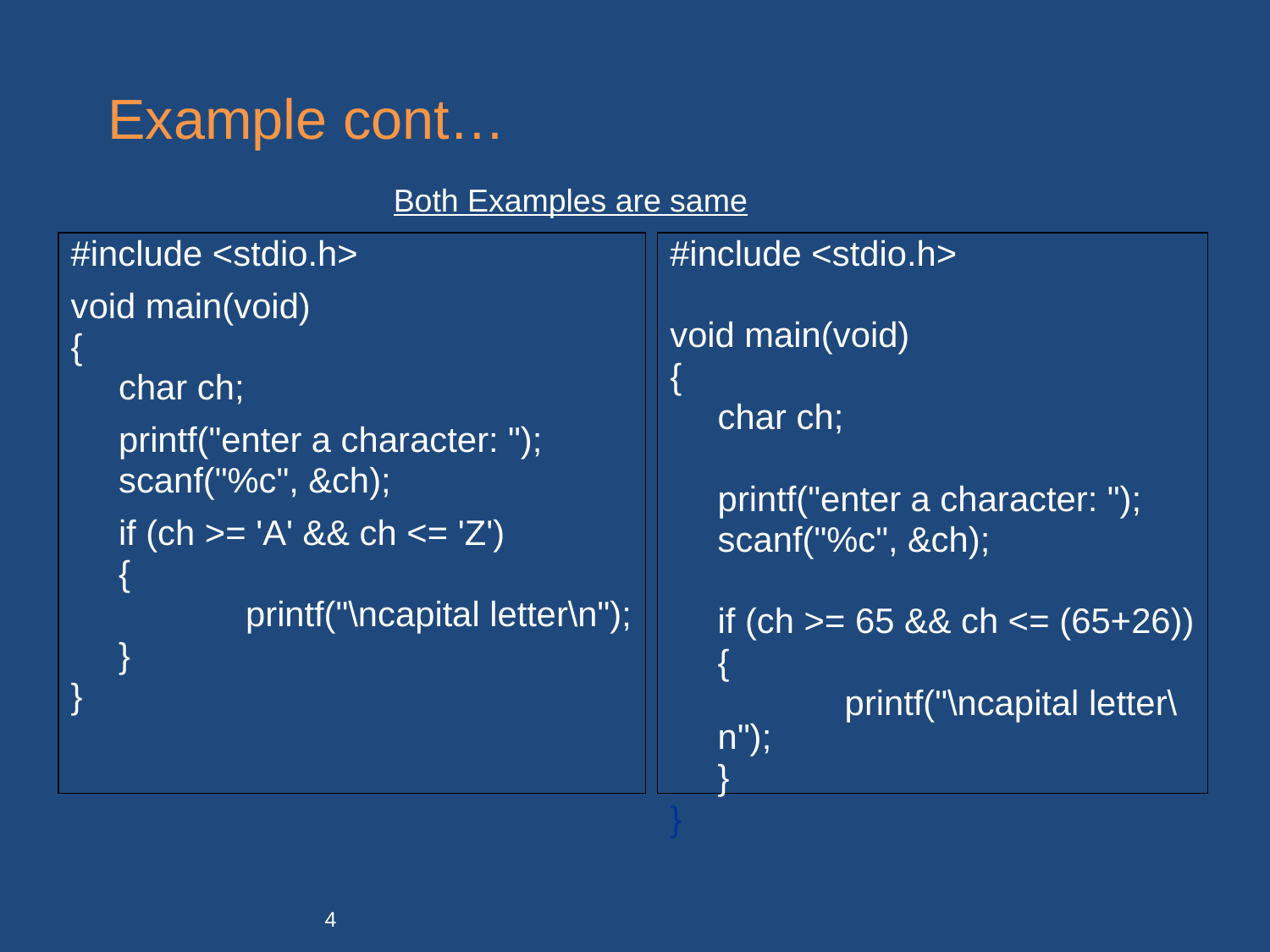

# Example cont…
Both Examples are same
#include <stdio.h>

void main(void)
{
	char ch;

	printf("enter a character: ");
	scanf("%c", &ch);

	if (ch >= 'A' && ch <= 'Z')
	{
		printf("\ncapital letter\n");
	}
}

#include <stdio.h>

void main(void)
{
	char ch;

	printf("enter a character: ");
	scanf("%c", &ch);

	if (ch >= 65 && ch <= (65+26))
	{
		printf("\ncapital letter\n");
	}
}

4